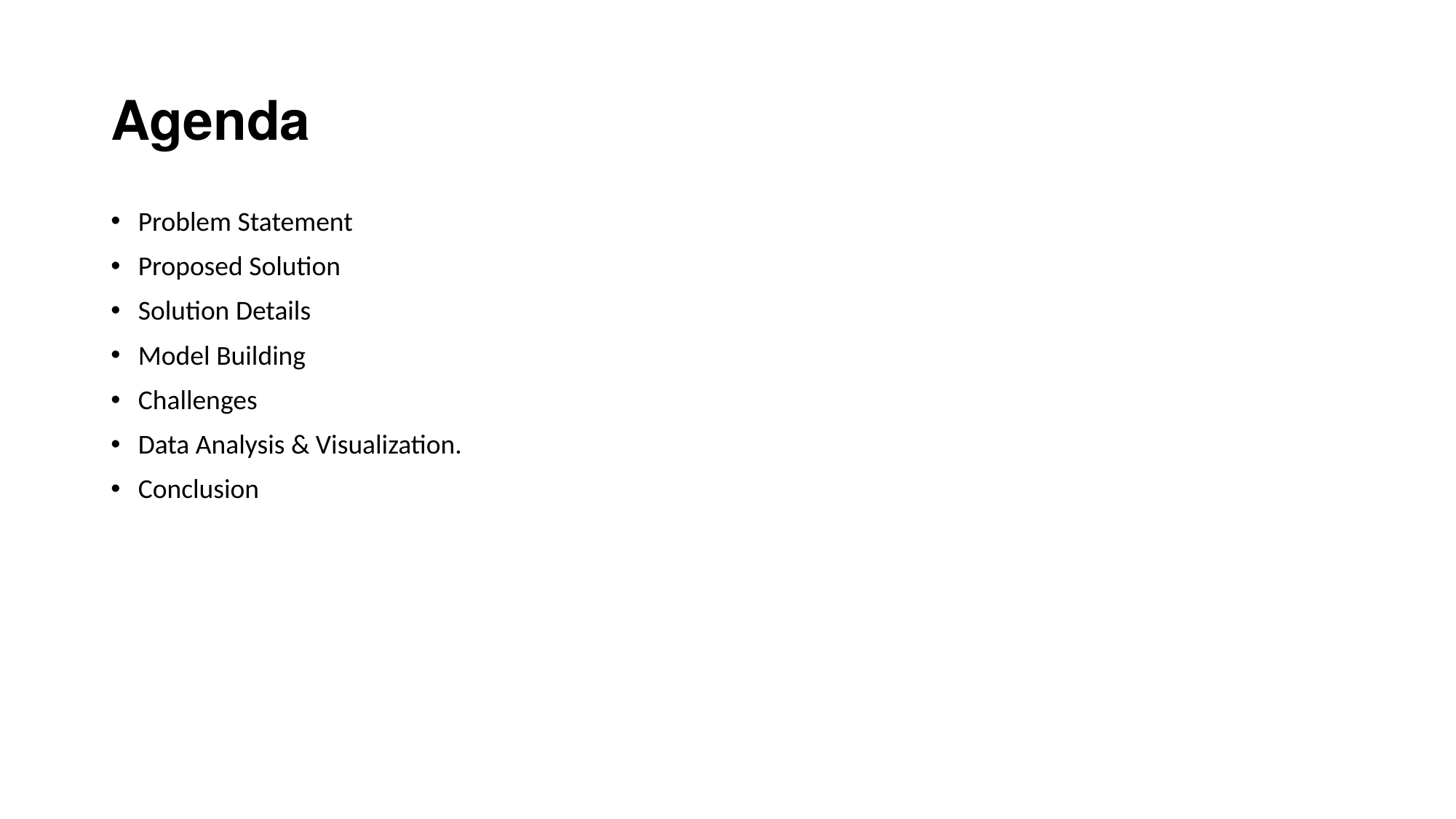

# Agenda
Problem Statement
Proposed Solution
Solution Details
Model Building
Challenges
Data Analysis & Visualization.
Conclusion